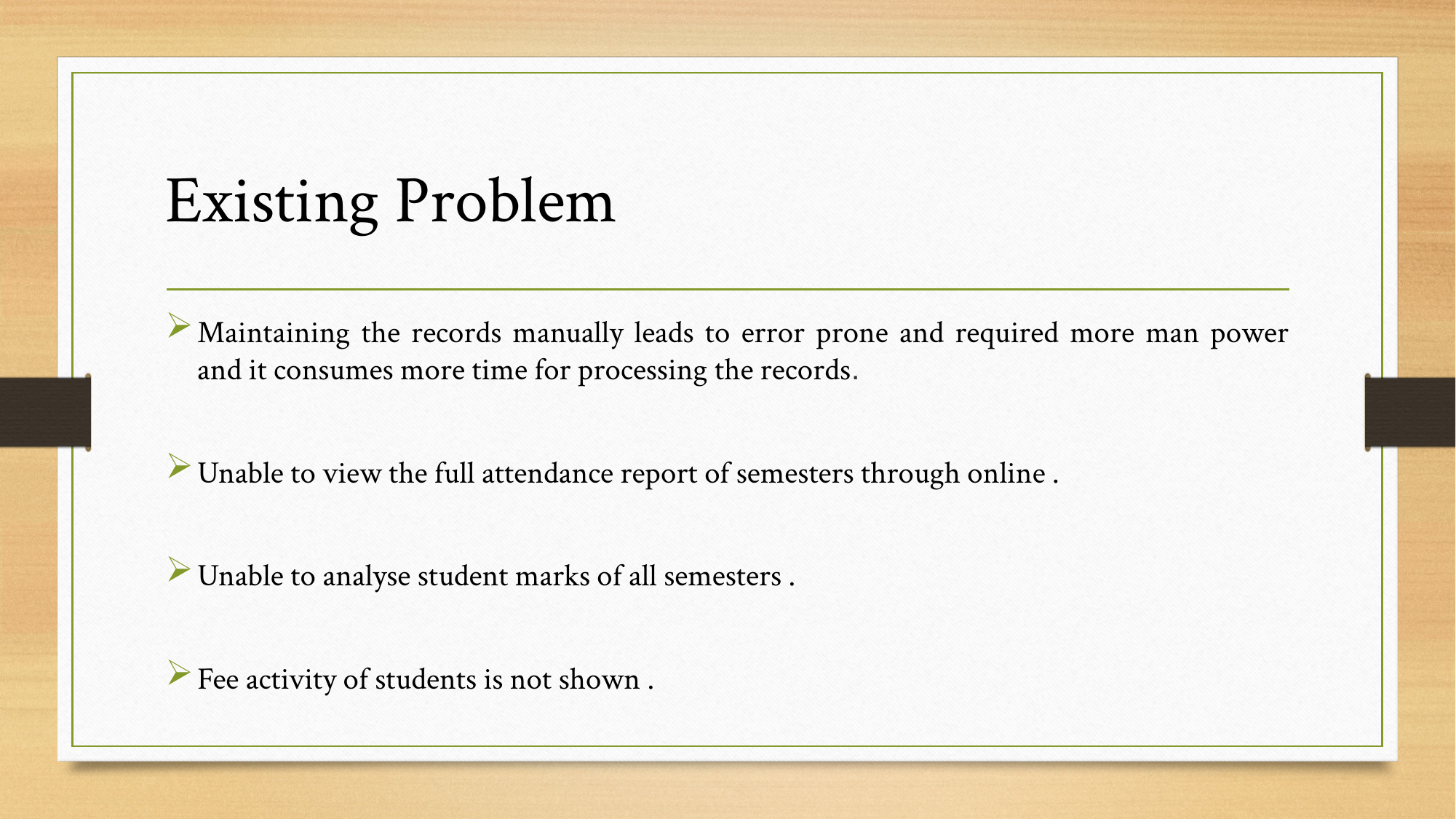

# Existing Problem
Maintaining the records manually leads to error prone and required more man power and it consumes more time for processing the records.

Unable to view the full attendance report of semesters through online .

Unable to analyse student marks of all semesters .

Fee activity of students is not shown .